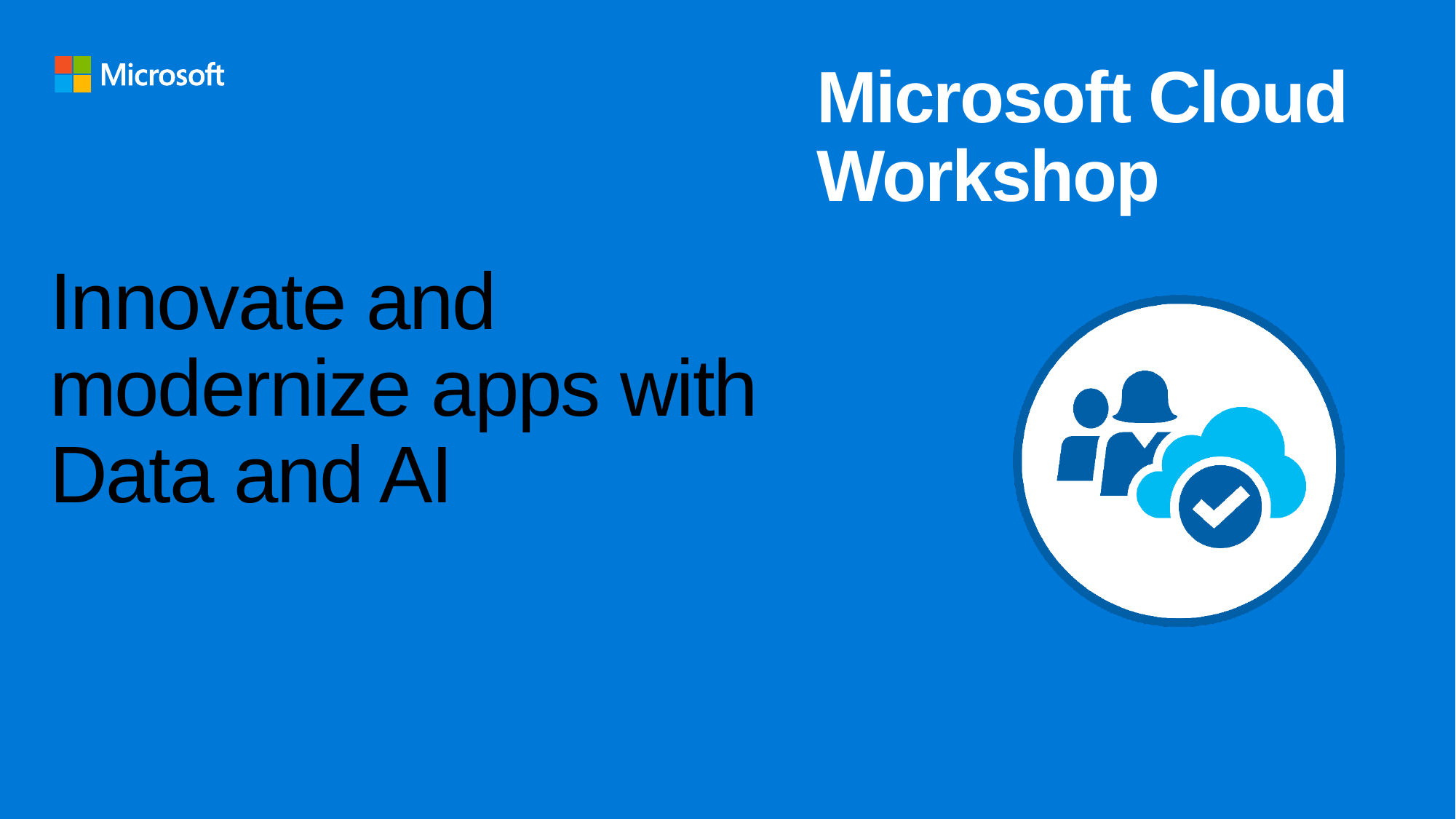

# Innovate and modernize apps with Data and AI